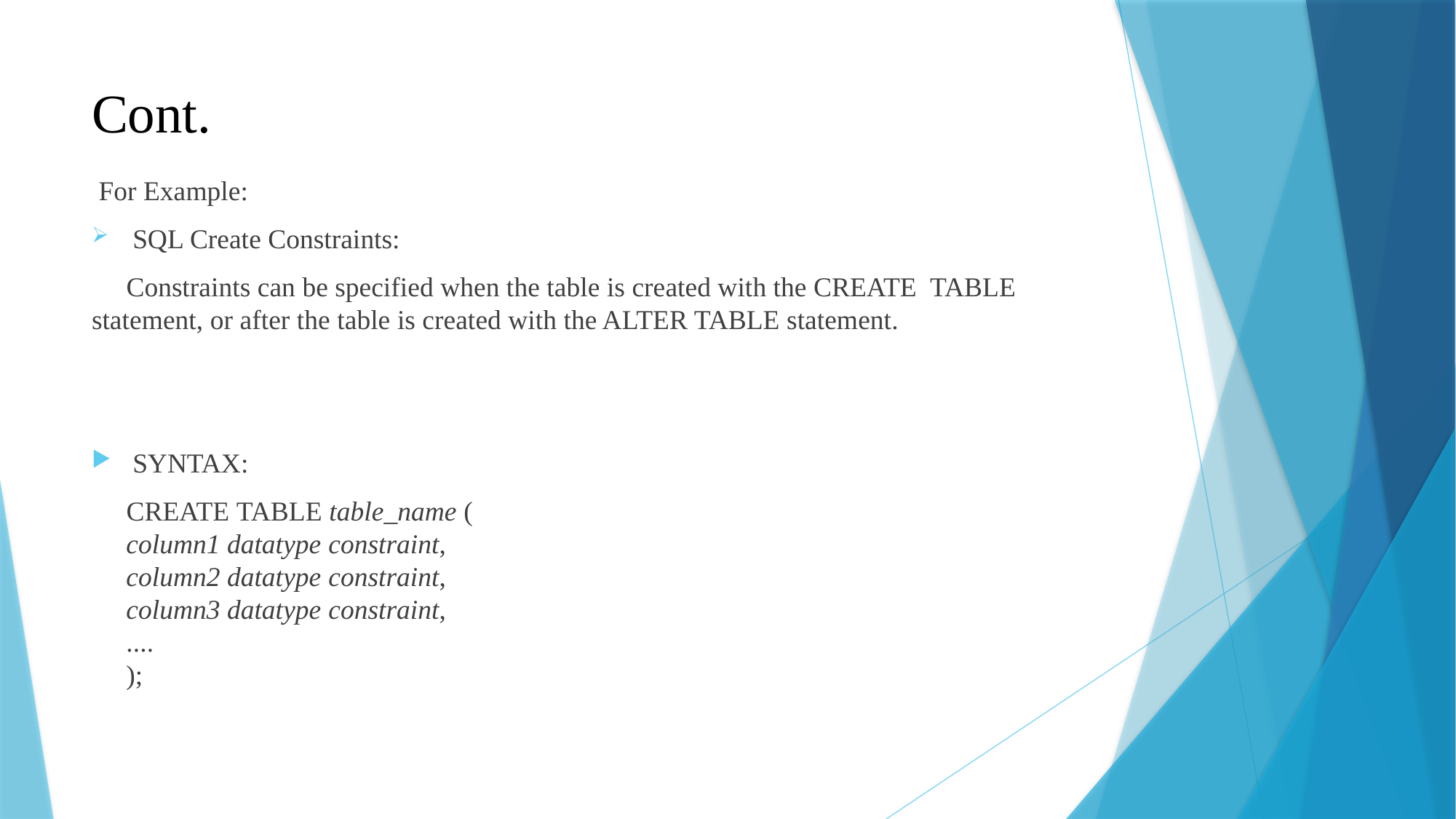

# Cont.
 For Example:
SQL Create Constraints:
     Constraints can be specified when the table is created with the CREATE  TABLE statement, or after the table is created with the ALTER TABLE statement.

SYNTAX:
     CREATE TABLE table_name (
     column1 datatype constraint,
     column2 datatype constraint,
     column3 datatype constraint,
     ....
     );